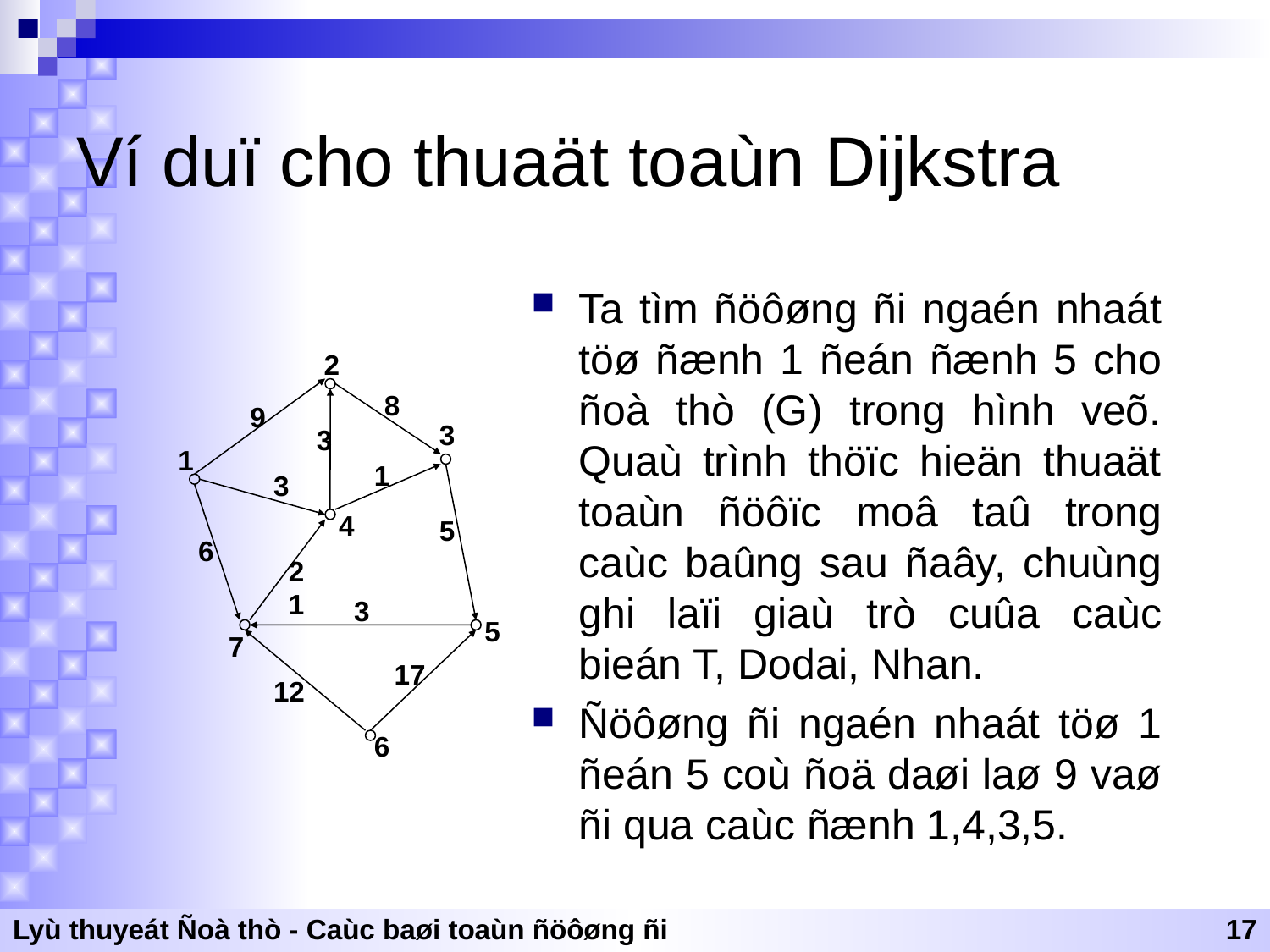

# Ví duï cho thuaät toaùn Dijkstra
Ta tìm ñöôøng ñi ngaén nhaát töø ñænh 1 ñeán ñænh 5 cho ñoà thò (G) trong hình veõ. Quaù trình thöïc hieän thuaät toaùn ñöôïc moâ taû trong caùc baûng sau ñaây, chuùng ghi laïi giaù trò cuûa caùc bieán T, Dodai, Nhan.
Ñöôøng ñi ngaén nhaát töø 1 ñeán 5 coù ñoä daøi laø 9 vaø ñi qua caùc ñænh 1,4,3,5.
2

8

9
3
3
1
1

3

4
5

6
21
3
5
7

17
12
6

Lyù thuyeát Ñoà thò - Caùc baøi toaùn ñöôøng ñi
17